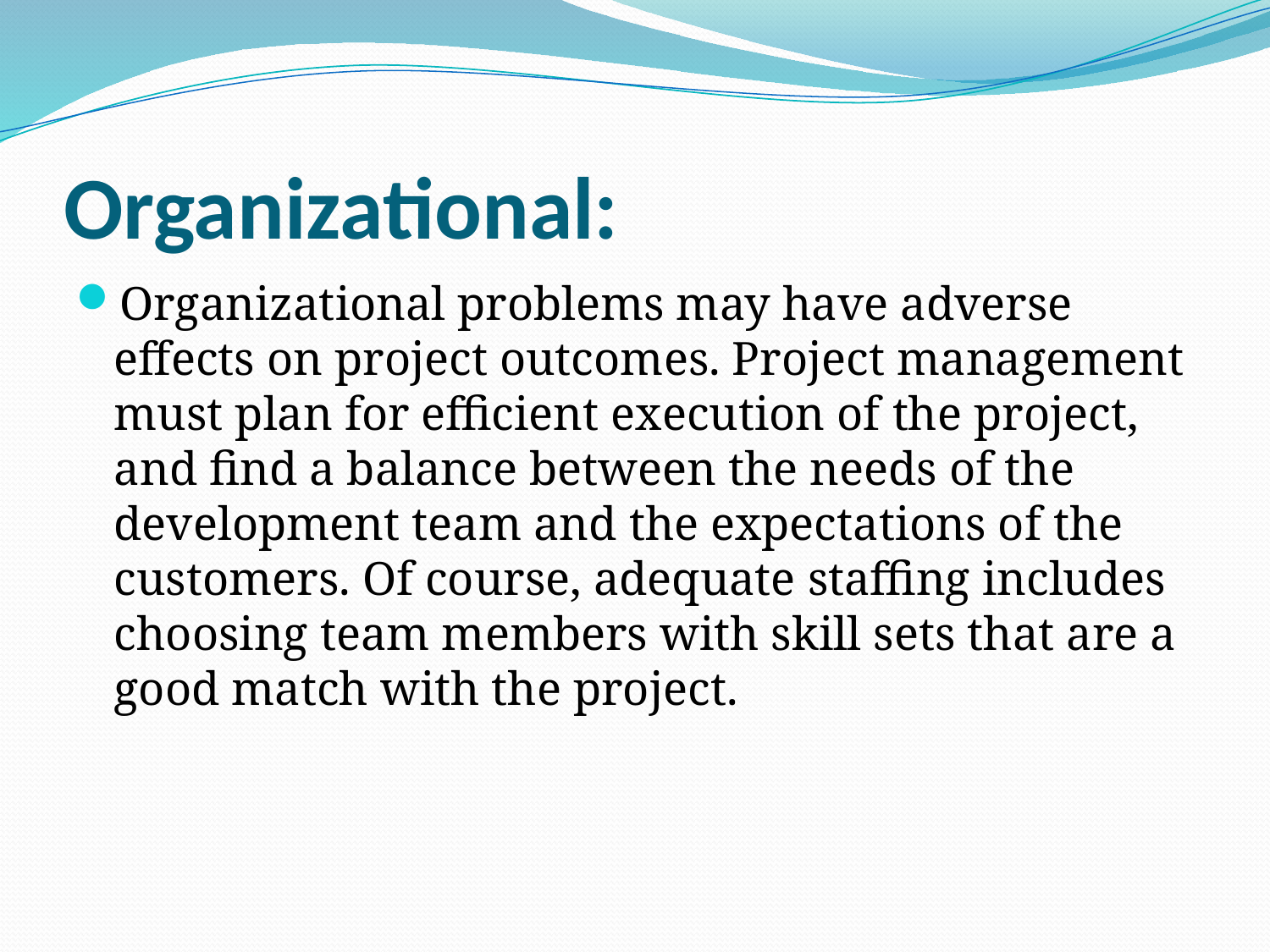

# Organizational:
Organizational problems may have adverse effects on project outcomes. Project management must plan for efficient execution of the project, and find a balance between the needs of the development team and the expectations of the customers. Of course, adequate staffing includes choosing team members with skill sets that are a good match with the project.